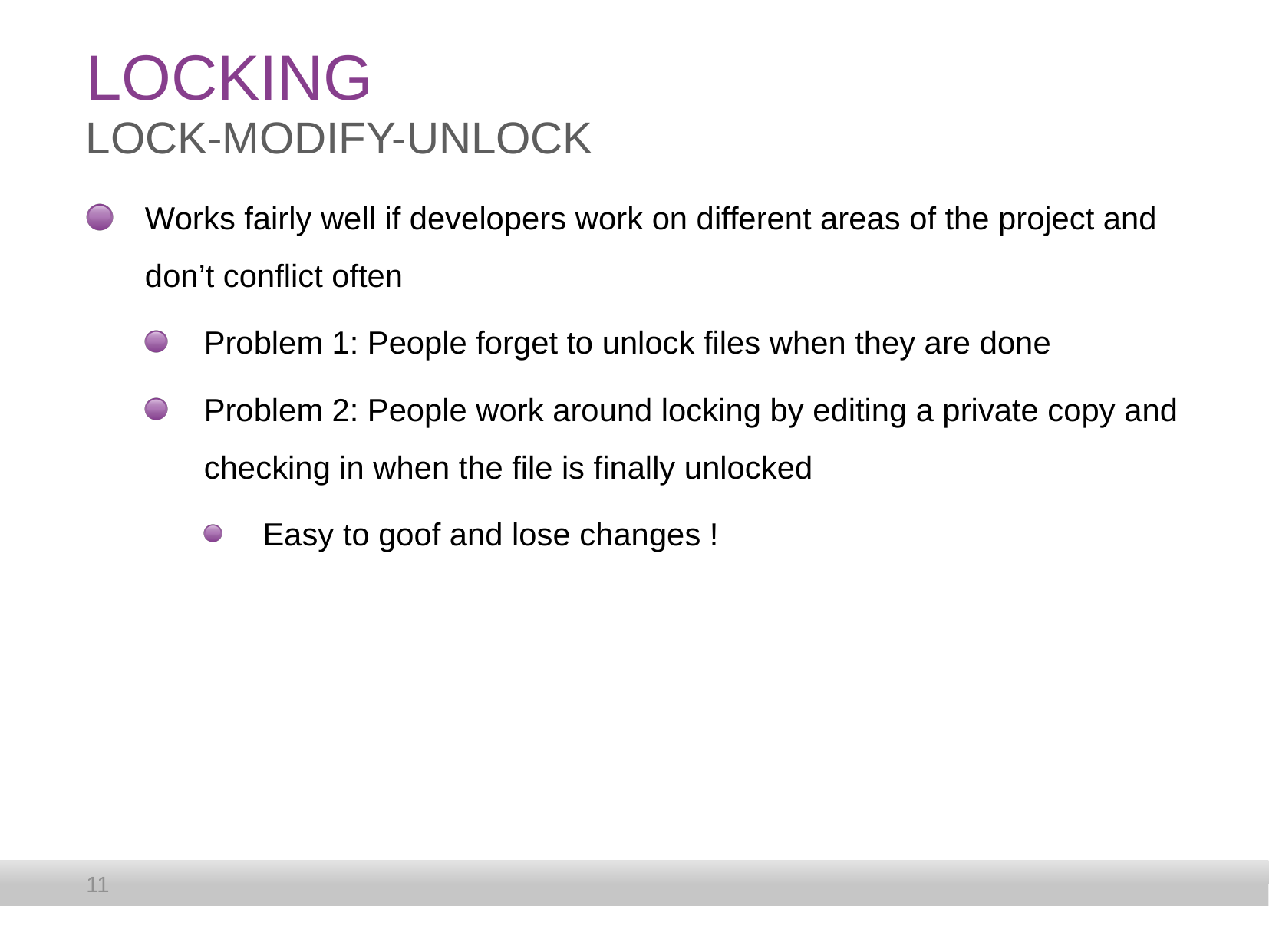

# Locking
Lock-Modify-Unlock
Works fairly well if developers work on different areas of the project and don’t conflict often
Problem 1: People forget to unlock files when they are done
Problem 2: People work around locking by editing a private copy and checking in when the file is finally unlocked
Easy to goof and lose changes !

11